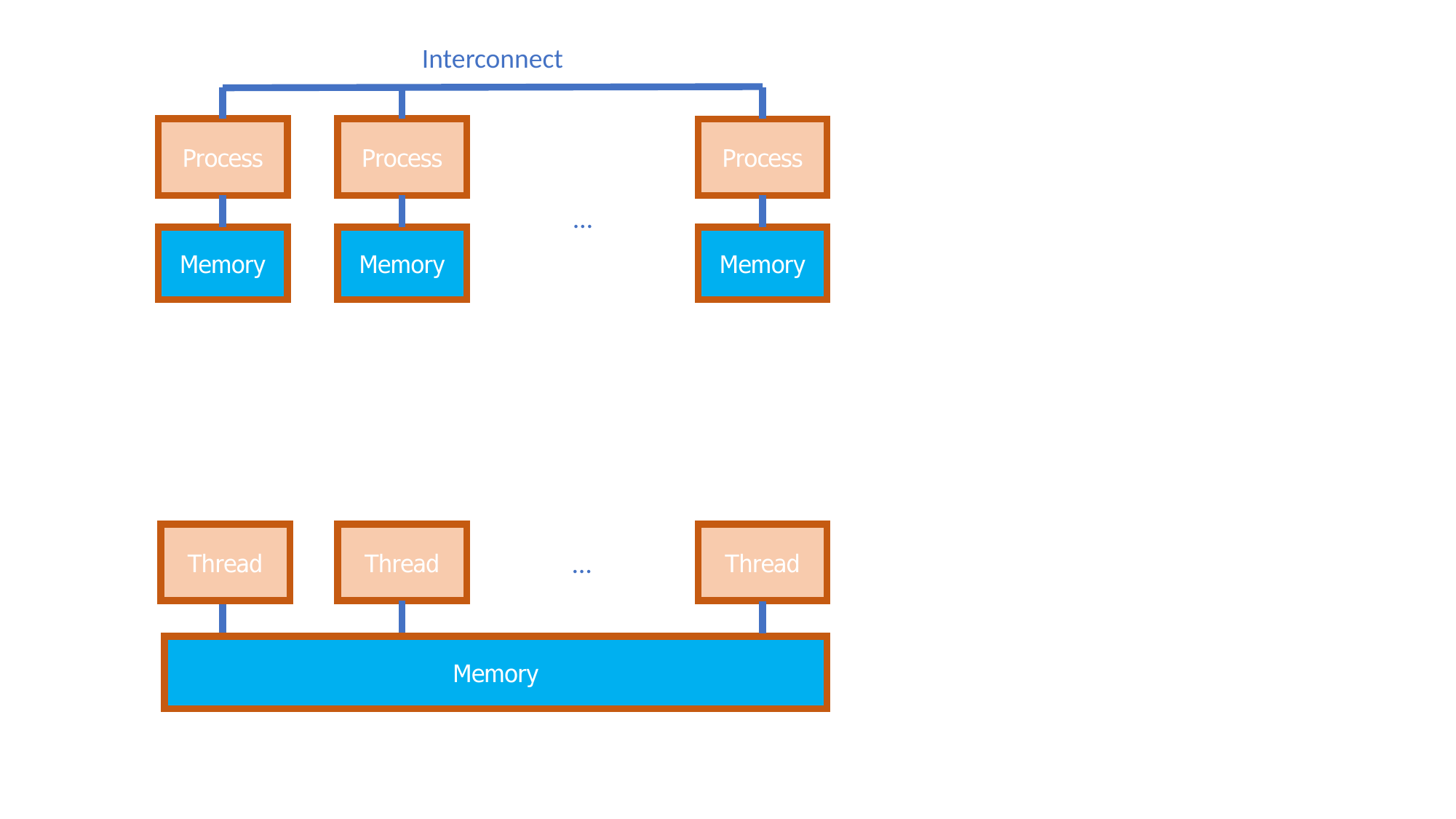

Interconnect
Process
Memory
Process
Memory
Process
Memory
…
Thread
Thread
Thread
…
Memory